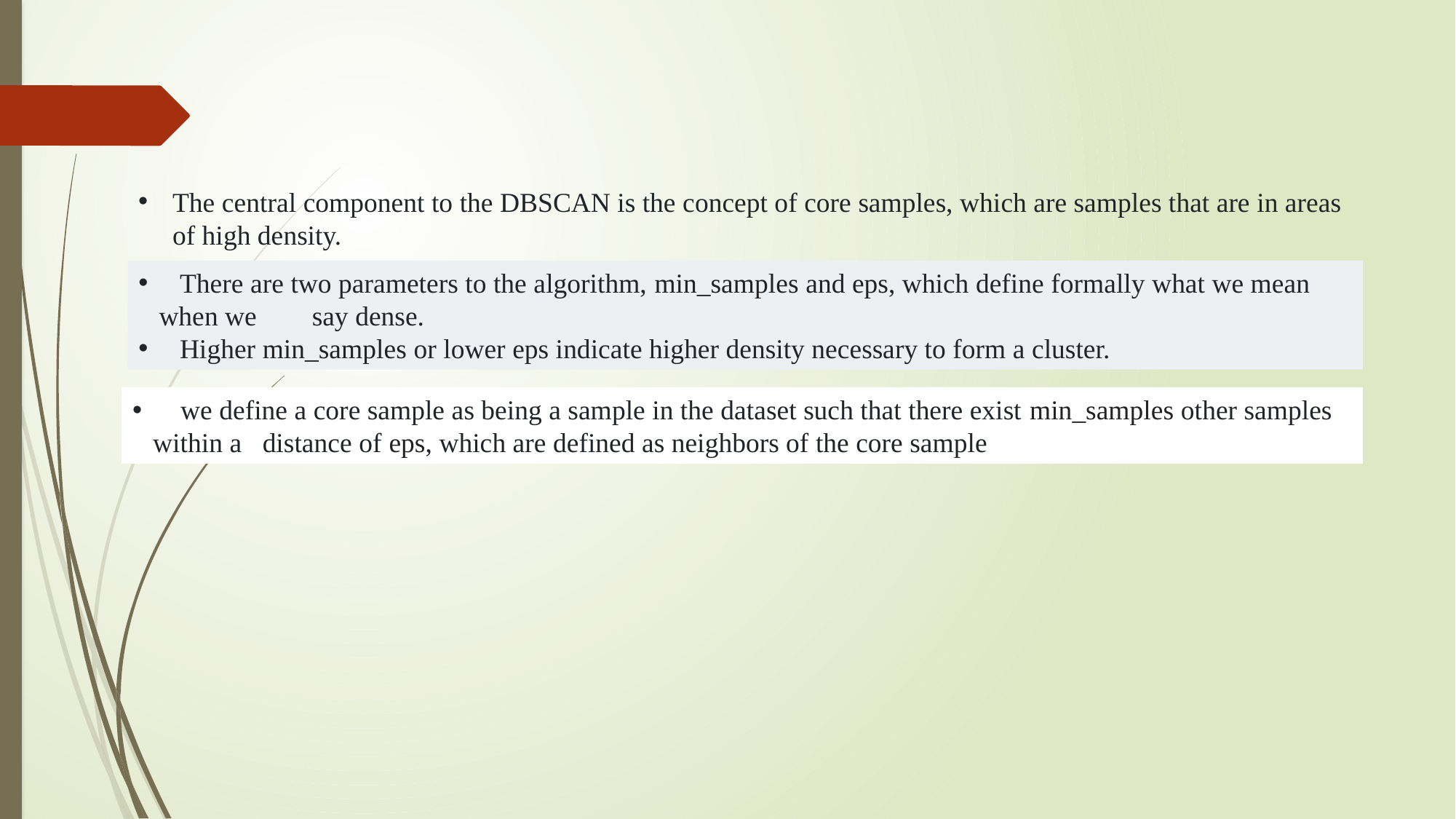

The central component to the DBSCAN is the concept of core samples, which are samples that are in areas of high density.

   There are two parameters to the algorithm, min_samples and eps, which define formally what we mean when we        say dense.
   Higher min_samples or lower eps indicate higher density necessary to form a cluster.
    we define a core sample as being a sample in the dataset such that there exist min_samples other samples within a   distance of eps, which are defined as neighbors of the core sample